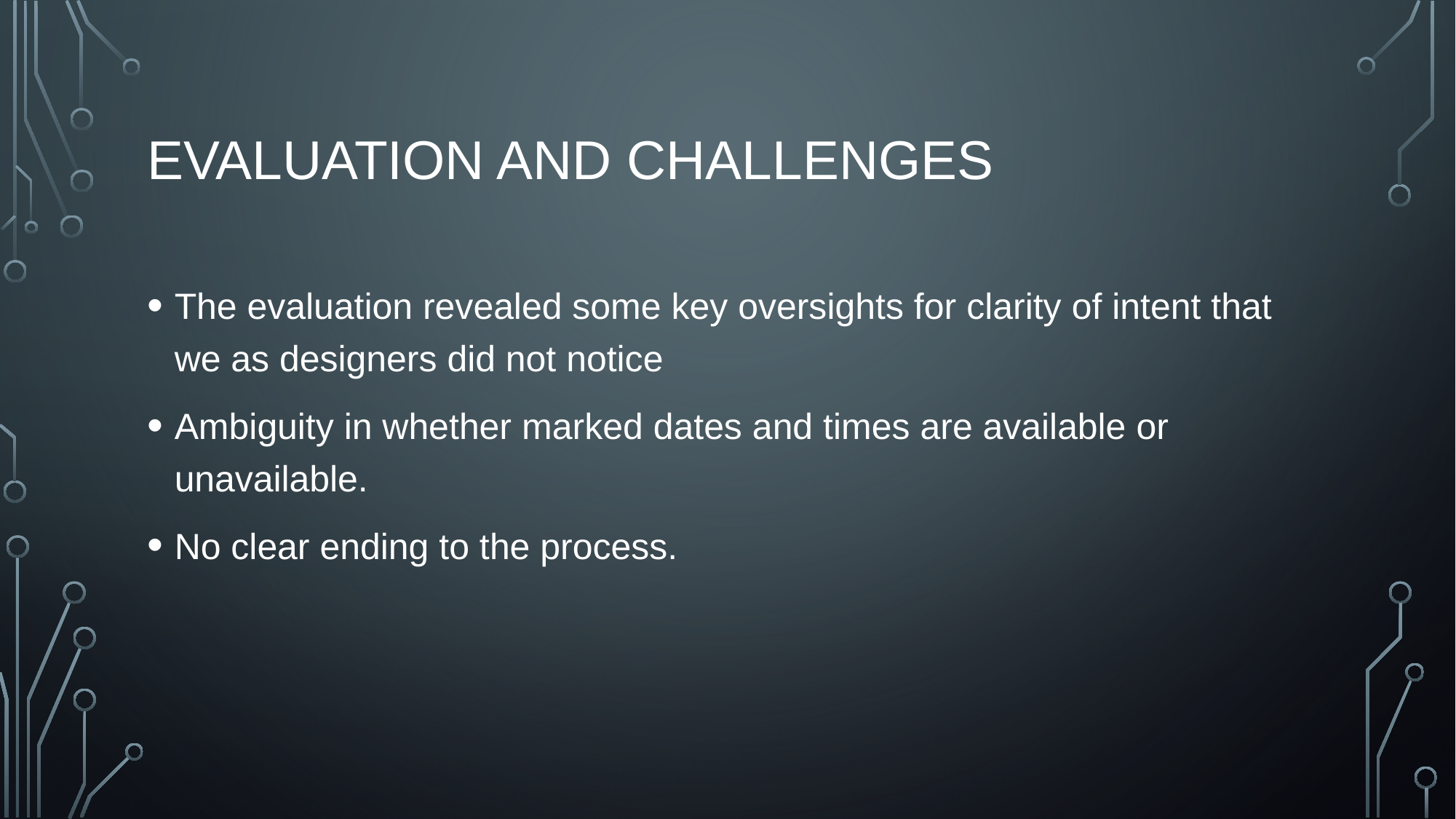

# Evaluation and Challenges
The evaluation revealed some key oversights for clarity of intent that we as designers did not notice
Ambiguity in whether marked dates and times are available or unavailable.
No clear ending to the process.